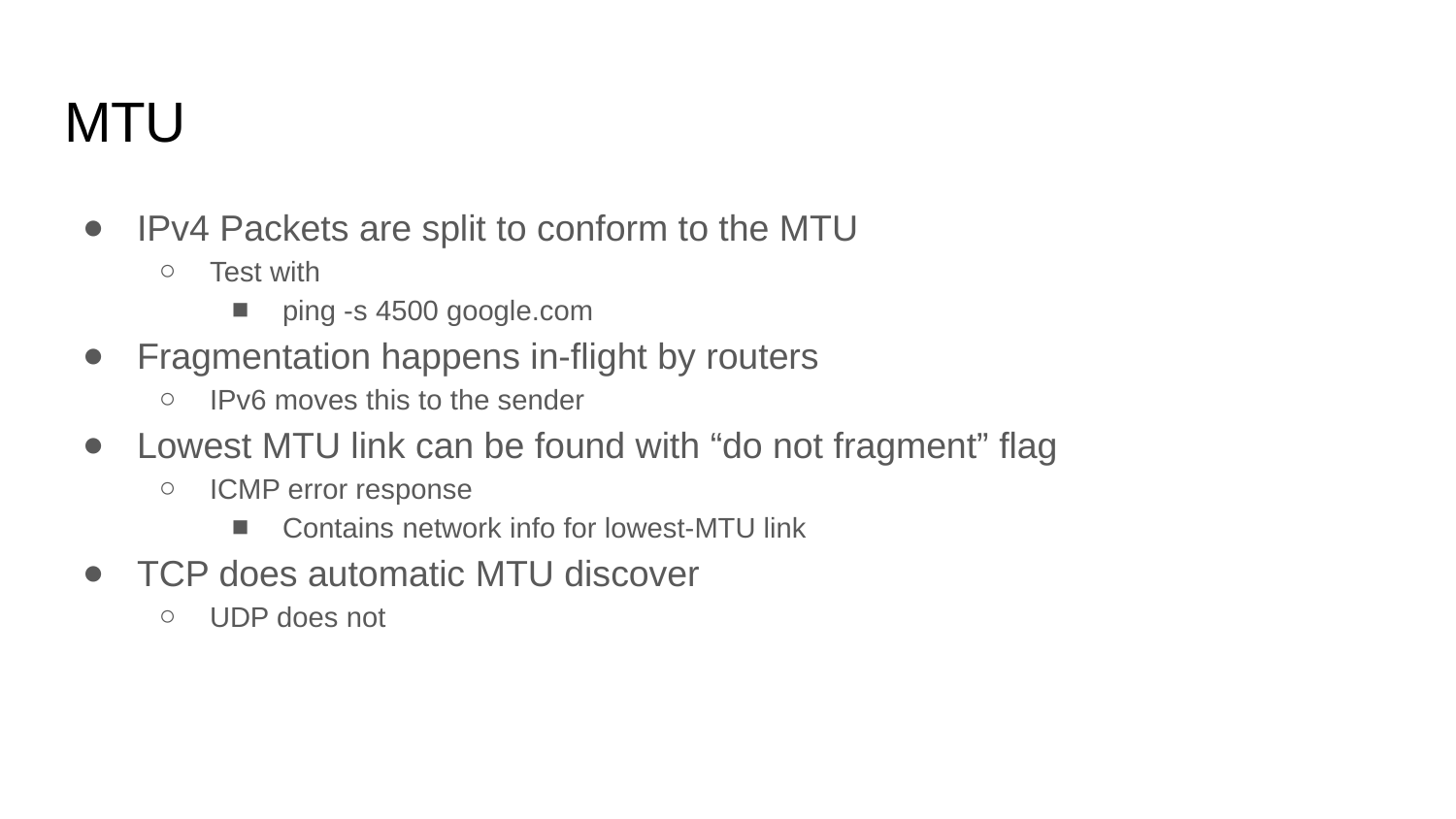

# MTU
IPv4 Packets are split to conform to the MTU
Test with
ping -s 4500 google.com
Fragmentation happens in-flight by routers
IPv6 moves this to the sender
Lowest MTU link can be found with “do not fragment” flag
ICMP error response
Contains network info for lowest-MTU link
TCP does automatic MTU discover
UDP does not